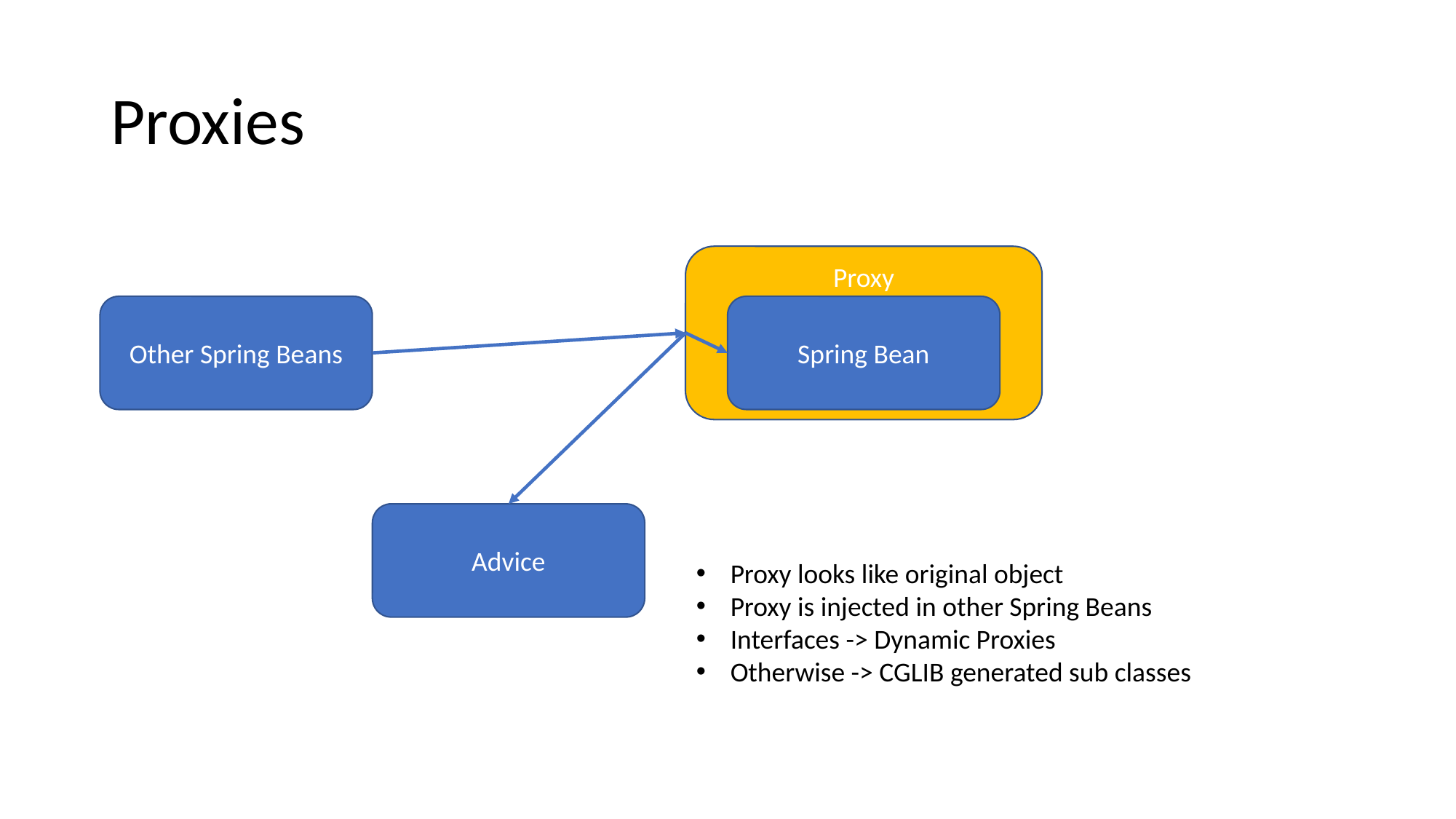

# Proxies
Proxy
Other Spring Beans
Spring Bean
Advice
Proxy looks like original object
Proxy is injected in other Spring Beans
Interfaces -> Dynamic Proxies
Otherwise -> CGLIB generated sub classes